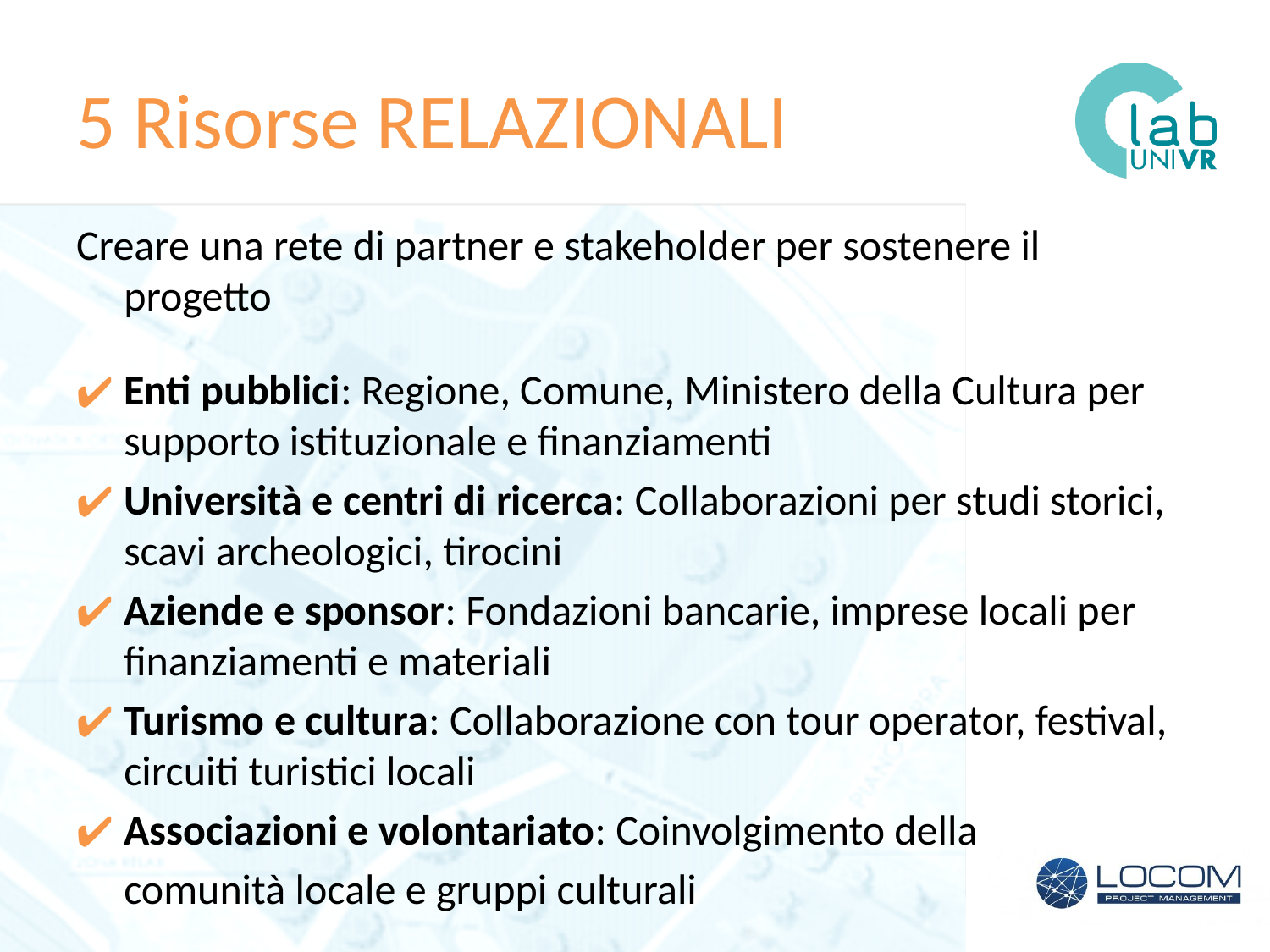

# 5 Risorse RELAZIONALI
Creare una rete di partner e stakeholder per sostenere il progetto

Enti pubblici: Regione, Comune, Ministero della Cultura per supporto istituzionale e finanziamenti
Università e centri di ricerca: Collaborazioni per studi storici, scavi archeologici, tirocini
Aziende e sponsor: Fondazioni bancarie, imprese locali per finanziamenti e materiali
Turismo e cultura: Collaborazione con tour operator, festival, circuiti turistici locali
Associazioni e volontariato: Coinvolgimento della
comunità locale e gruppi culturali